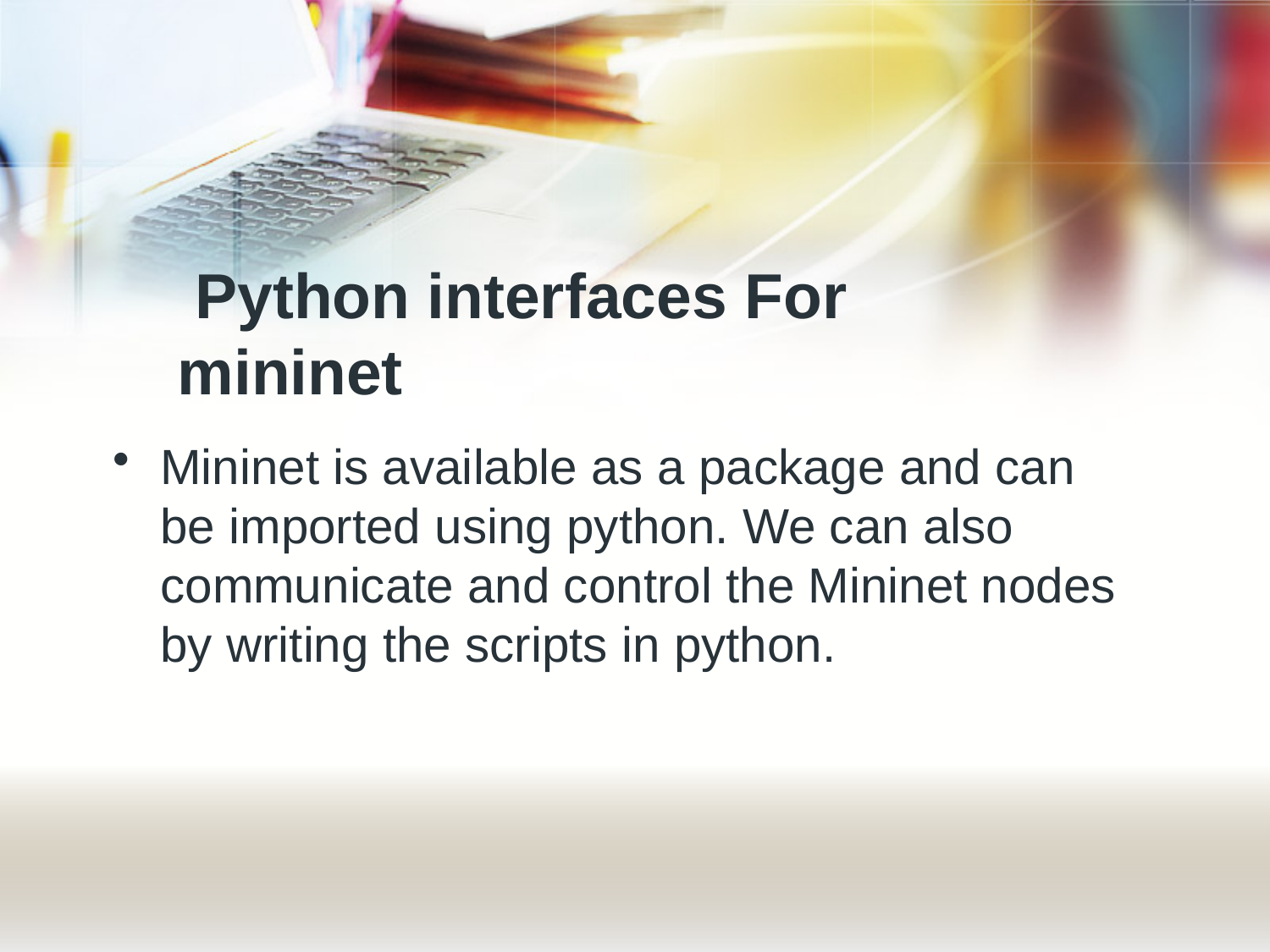

# Python interfaces For mininet
Mininet is available as a package and can be imported using python. We can also communicate and control the Mininet nodes by writing the scripts in python.